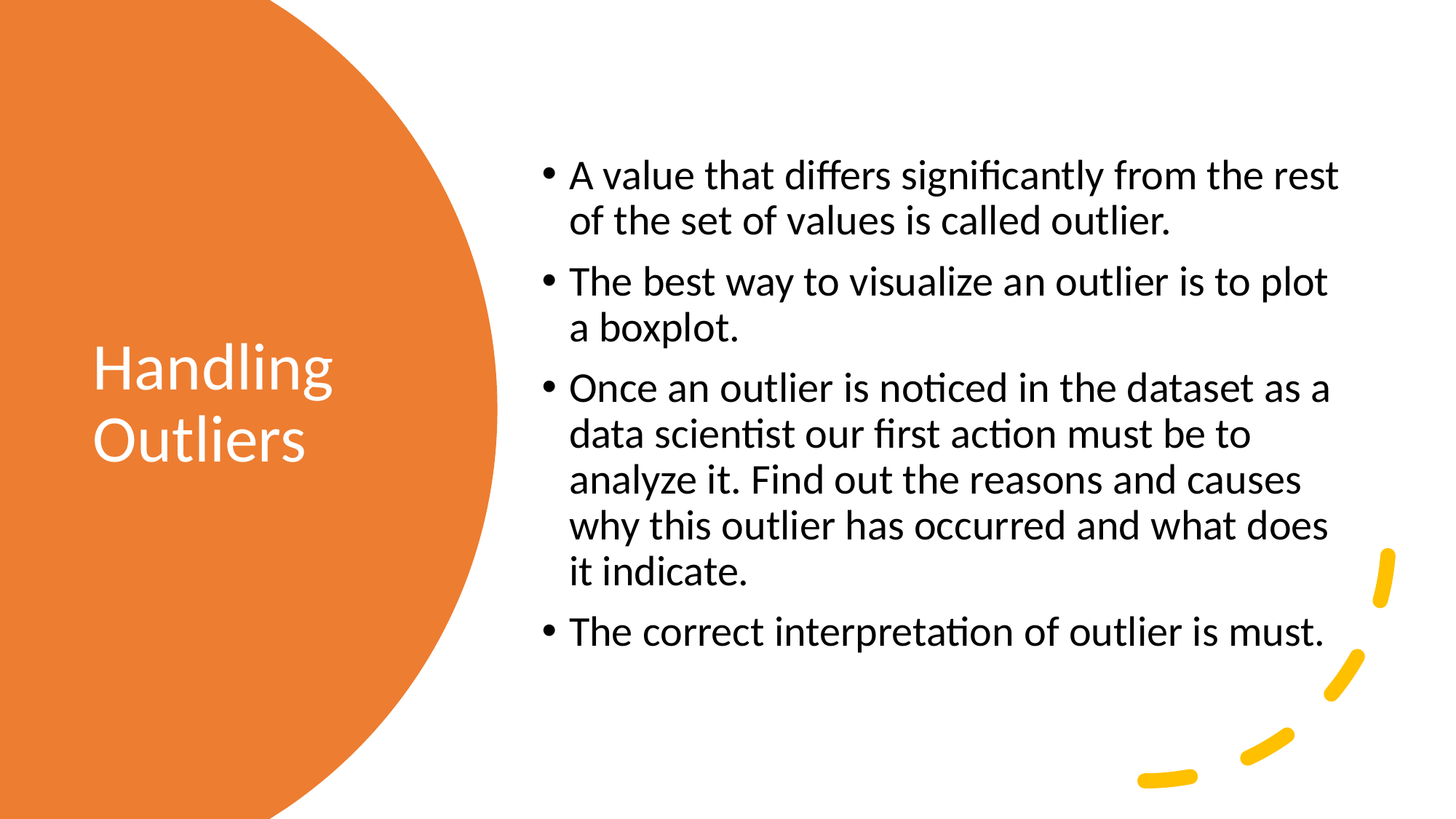

A value that differs significantly from the rest of the set of values is called outlier.
The best way to visualize an outlier is to plot a boxplot.
Once an outlier is noticed in the dataset as a data scientist our first action must be to analyze it. Find out the reasons and causes why this outlier has occurred and what does it indicate.
The correct interpretation of outlier is must.
# Handling Outliers